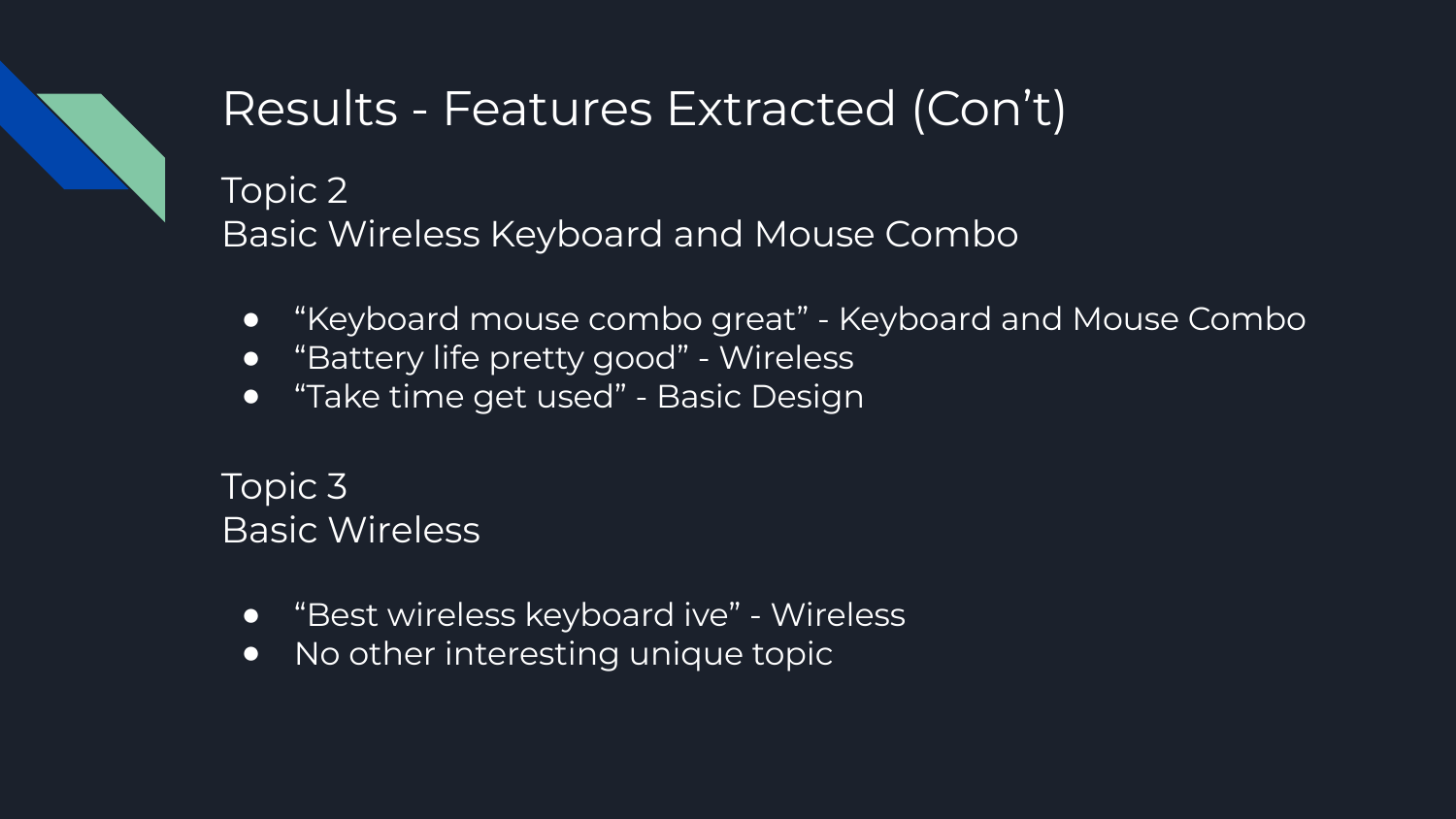

# Results - Features Extracted (Con’t)
Topic 2
Basic Wireless Keyboard and Mouse Combo

“Keyboard mouse combo great” - Keyboard and Mouse Combo
“Battery life pretty good” - Wireless
“Take time get used” - Basic Design
Topic 3
Basic Wireless

“Best wireless keyboard ive” - Wireless
No other interesting unique topic